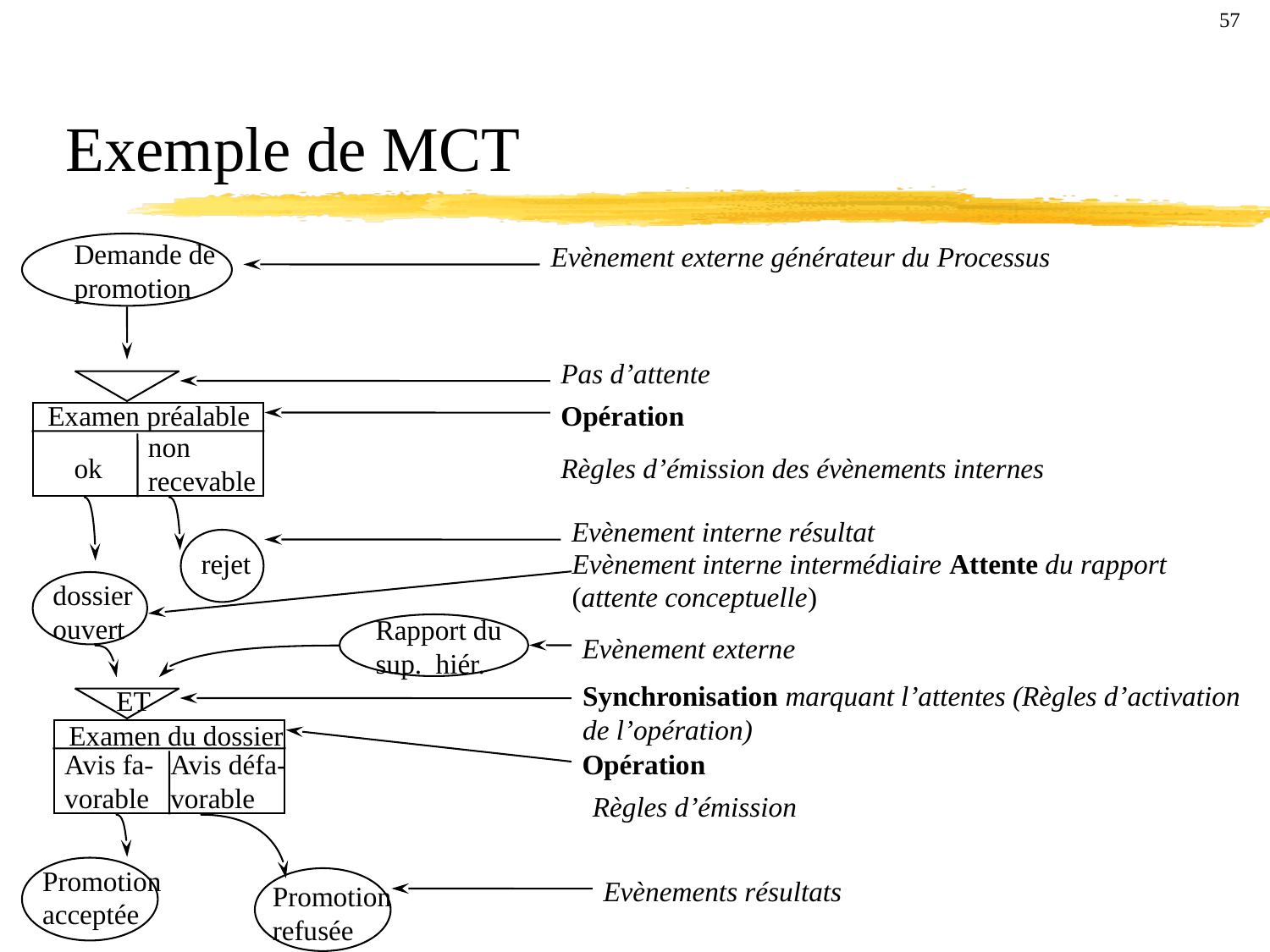

57
Exemple de MCT
Demande de
promotion
Evènement externe générateur du Processus

Pas d’attente

Examen préalable
Opération

non
recevable

ok
Règles d’émission des évènements internes

Evènement interne résultat

rejet
Evènement interne intermédiaire Attente du rapport
(attente conceptuelle)

dossier
ouvert

Rapport du
sup.  hiér.

Evènement externe

Synchronisation marquant l’attentes (Règles d’activation
de l’opération)
ET

Examen du dossier

Avis fa-
vorable
Avis défa-
vorable
Opération

Règles d’émission

Promotion
acceptée

Evènements résultats

Promotion
refusée